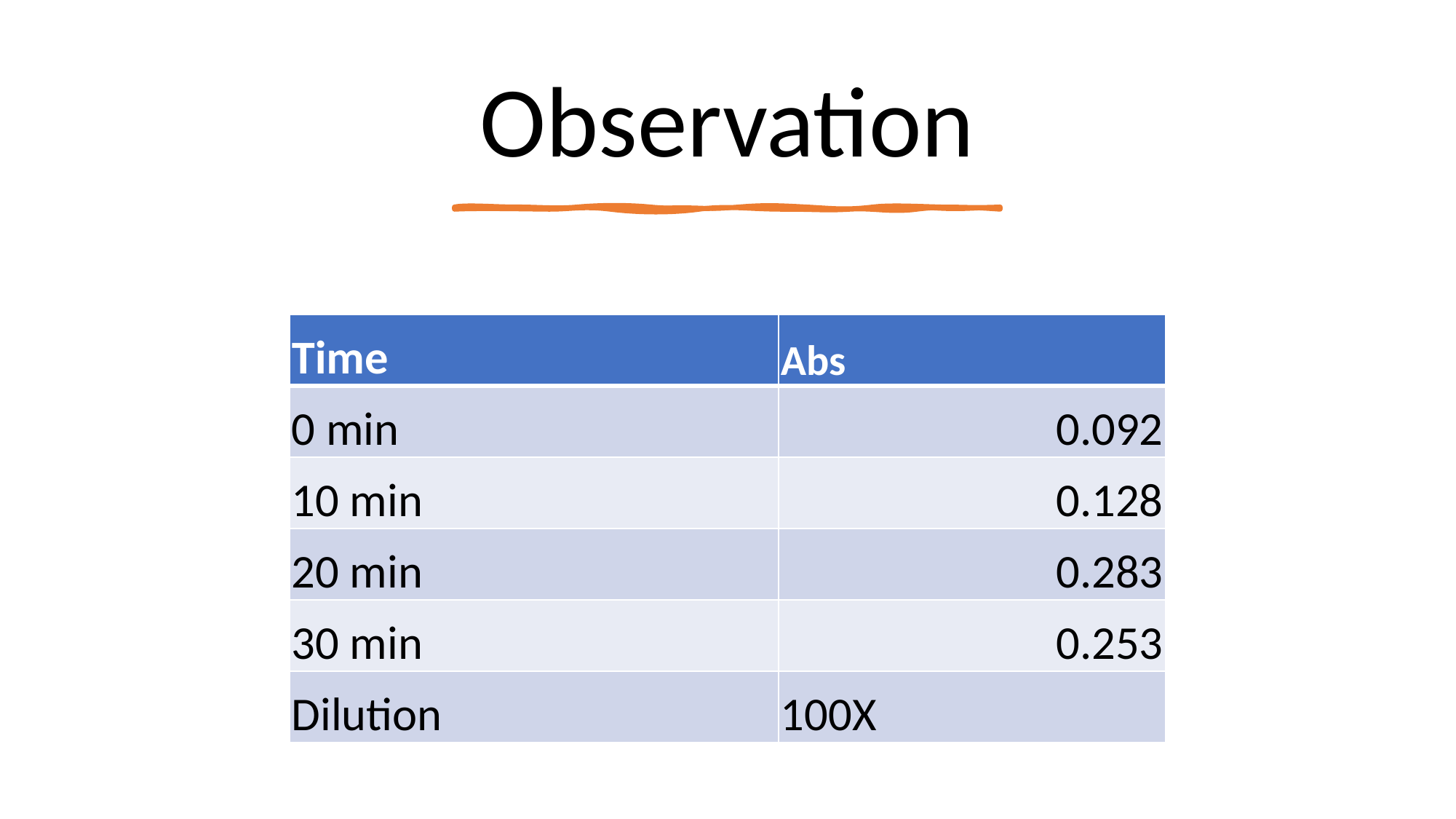

# Observation

| Time | Abs |
| --- | --- |
| 0 min | 0.092 |
| 10 min | 0.128 |
| 20 min | 0.283 |
| 30 min | 0.253 |
| Dilution | 100X |